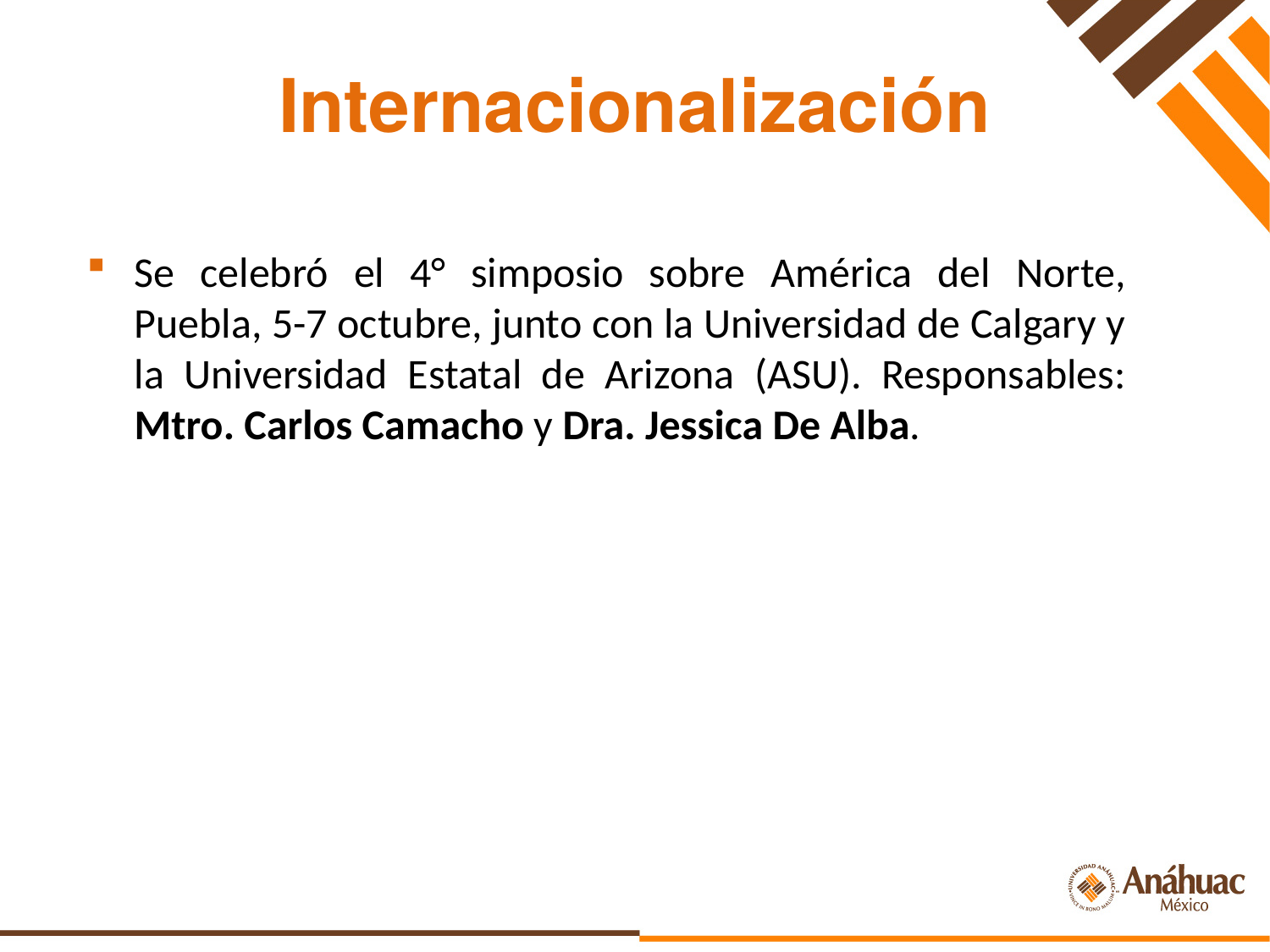

# Internacionalización
Se celebró el 4° simposio sobre América del Norte, Puebla, 5-7 octubre, junto con la Universidad de Calgary y la Universidad Estatal de Arizona (ASU). Responsables: Mtro. Carlos Camacho y Dra. Jessica De Alba.